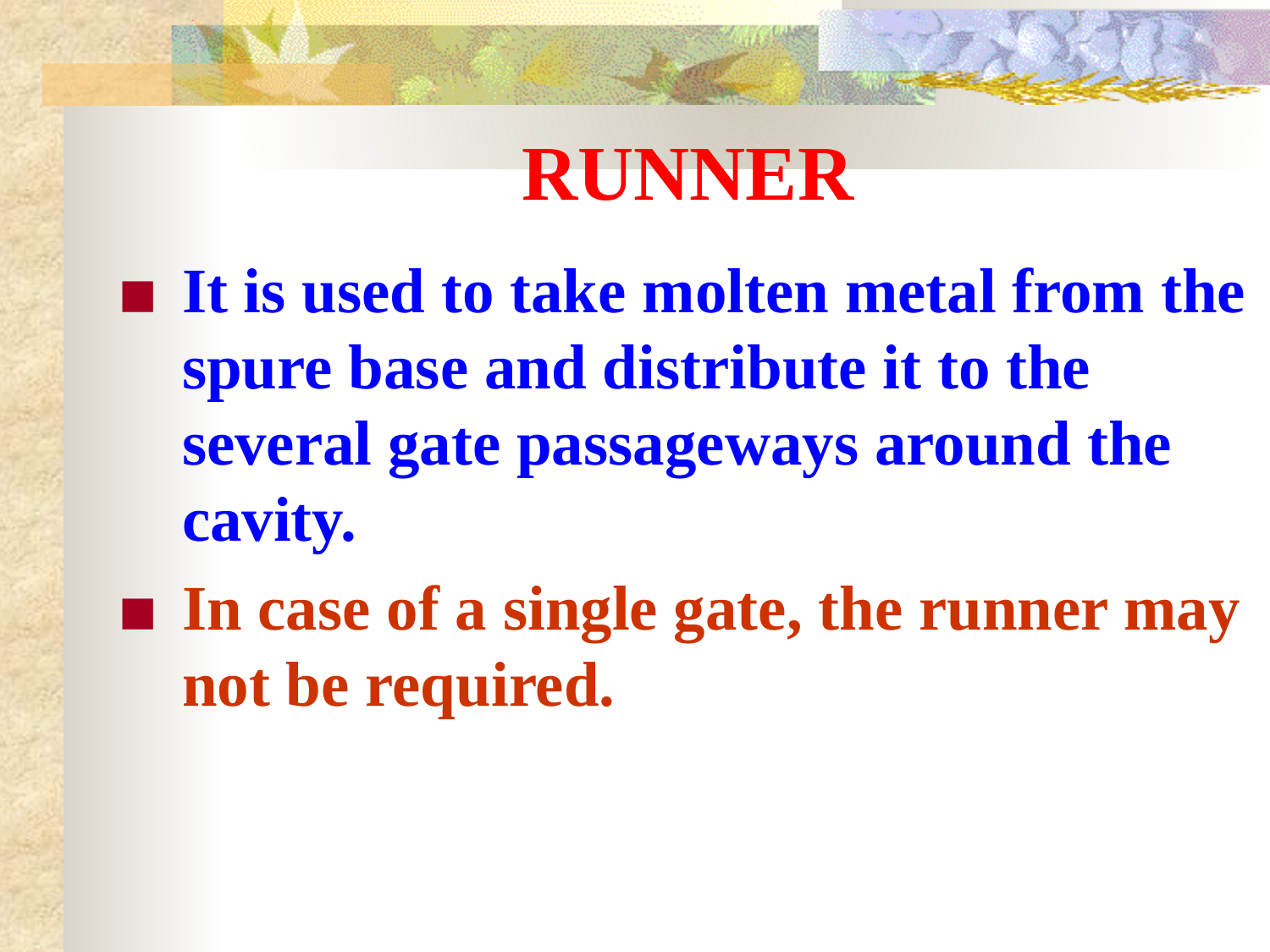

# RUNNER
It is used to take molten metal from the spure base and distribute it to the several gate passageways around the cavity.
In case of a single gate, the runner may not be required.